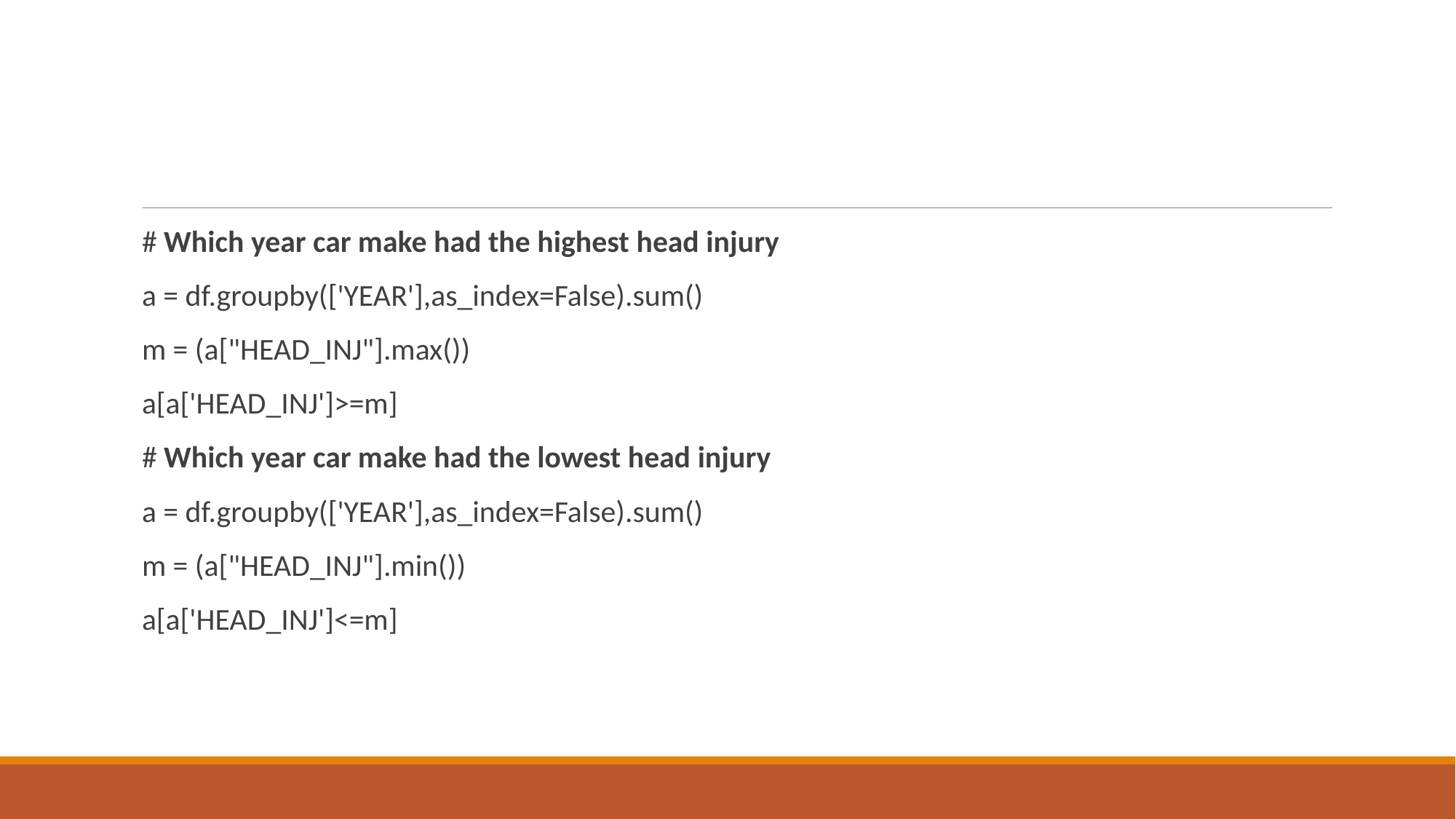

# Which year car make had the highest head injury
a = df.groupby(['YEAR'],as_index=False).sum()
m = (a["HEAD_INJ"].max())
a[a['HEAD_INJ']>=m]
# Which year car make had the lowest head injury
a = df.groupby(['YEAR'],as_index=False).sum()
m = (a["HEAD_INJ"].min())
a[a['HEAD_INJ']<=m]